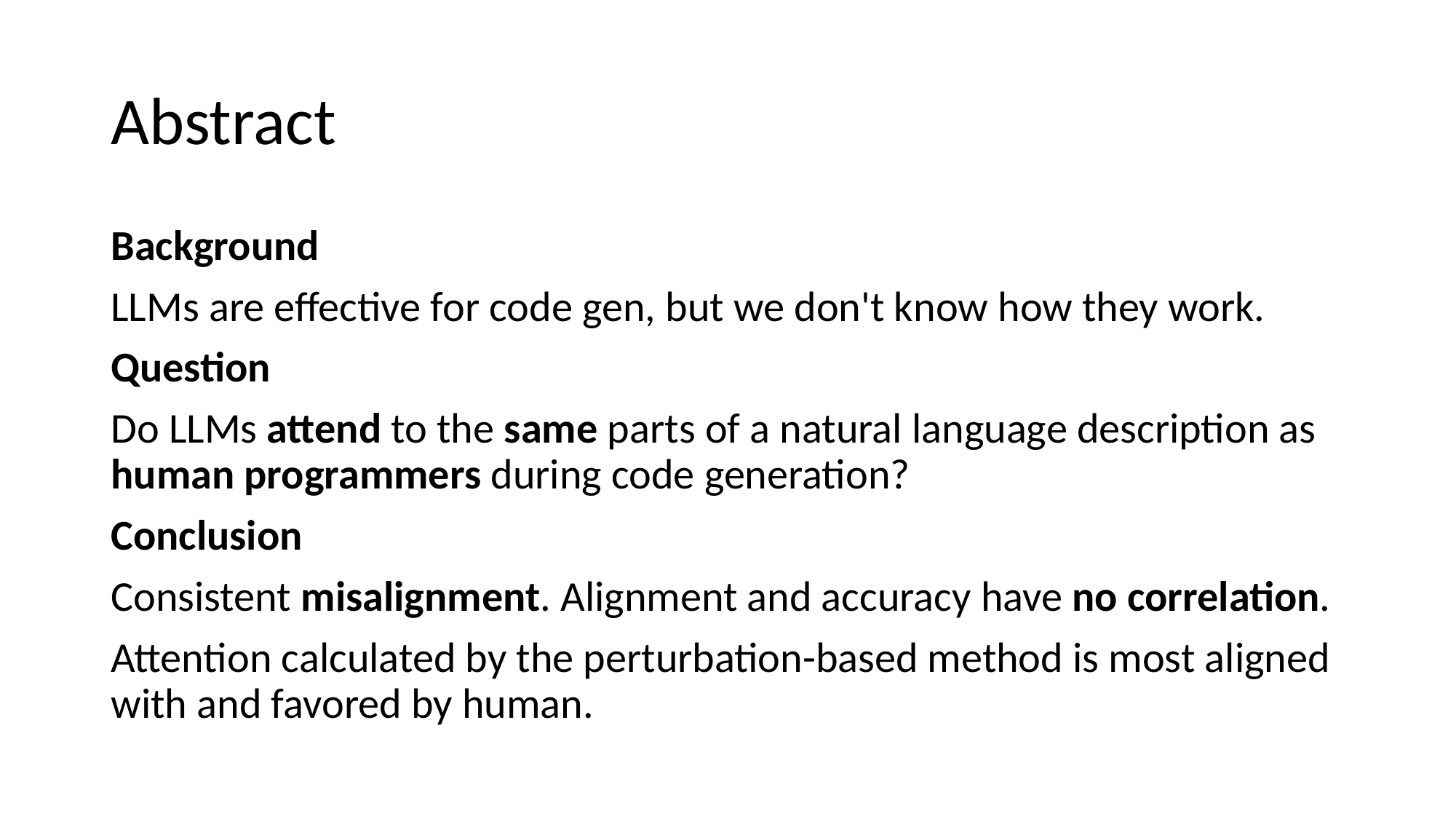

# Abstract
Background
LLMs are effective for code gen, but we don't know how they work.
Question
Do LLMs attend to the same parts of a natural language description as human programmers during code generation?
Conclusion
Consistent misalignment. Alignment and accuracy have no correlation.
Attention calculated by the perturbation-based method is most aligned with and favored by human.